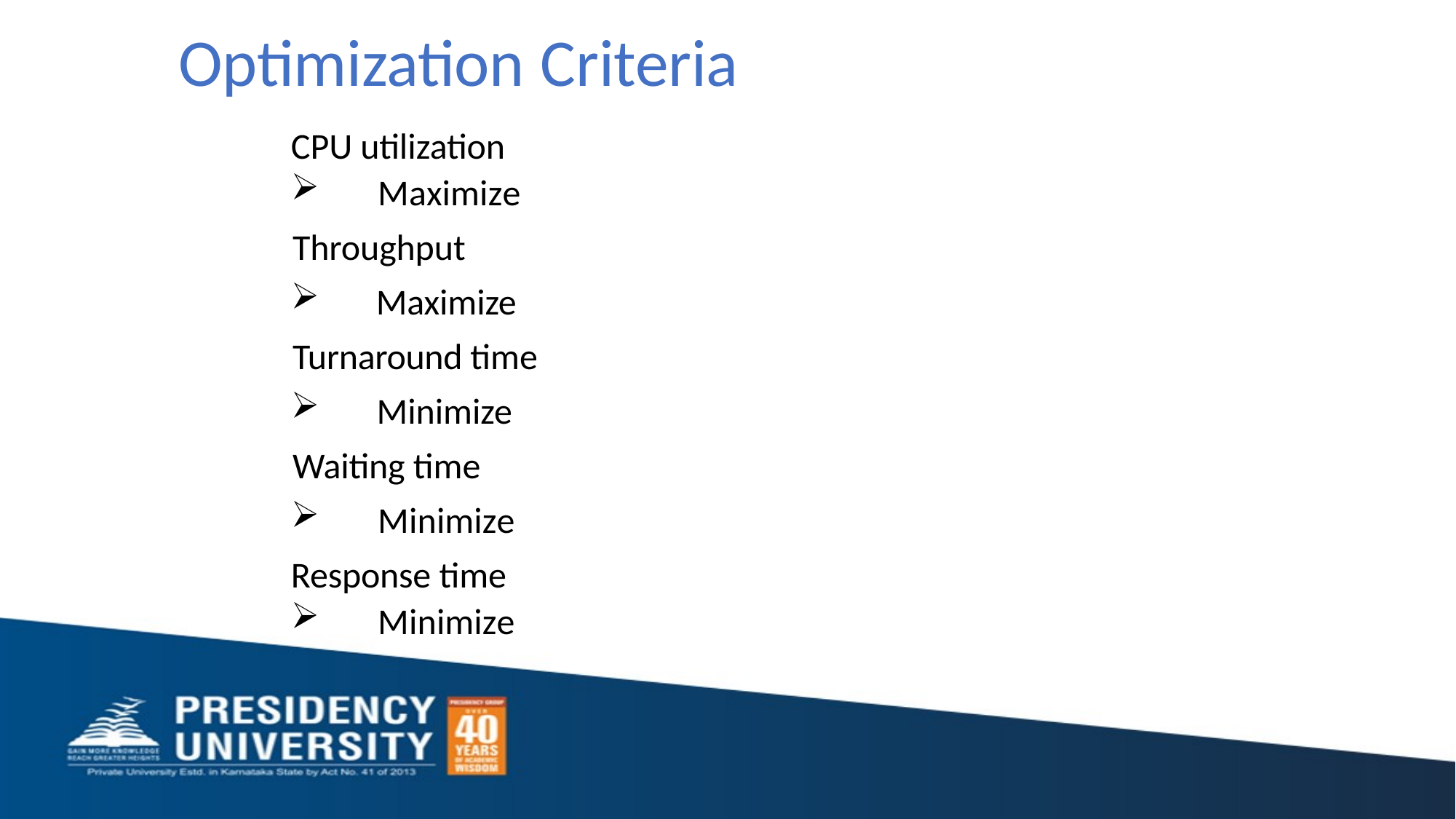

# Optimization Criteria
CPU utilization
       Maximize
Throughput
       Maximize
Turnaround time
       Minimize
Waiting time
       Minimize
Response time
       Minimize